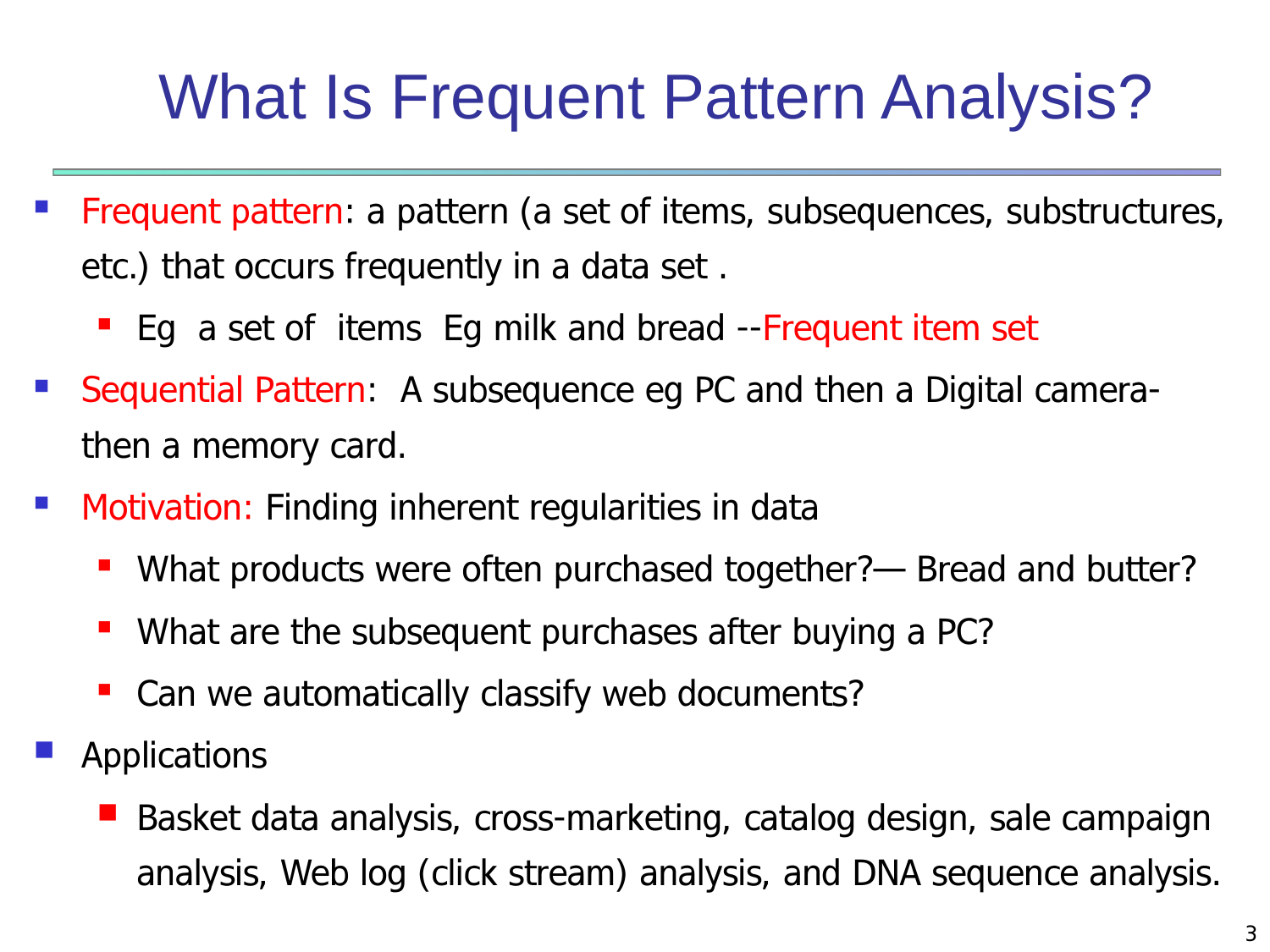

# What Is Frequent Pattern Analysis?
Frequent pattern: a pattern (a set of items, subsequences, substructures, etc.) that occurs frequently in a data set .
Eg  a set of  items  Eg milk and bread --Frequent item set
Sequential Pattern:  A subsequence eg PC and then a Digital camera- then a memory card.
Motivation: Finding inherent regularities in data
What products were often purchased together?— Bread and butter?
What are the subsequent purchases after buying a PC?
Can we automatically classify web documents?
Applications
Basket data analysis, cross-marketing, catalog design, sale campaign analysis, Web log (click stream) analysis, and DNA sequence analysis.
3